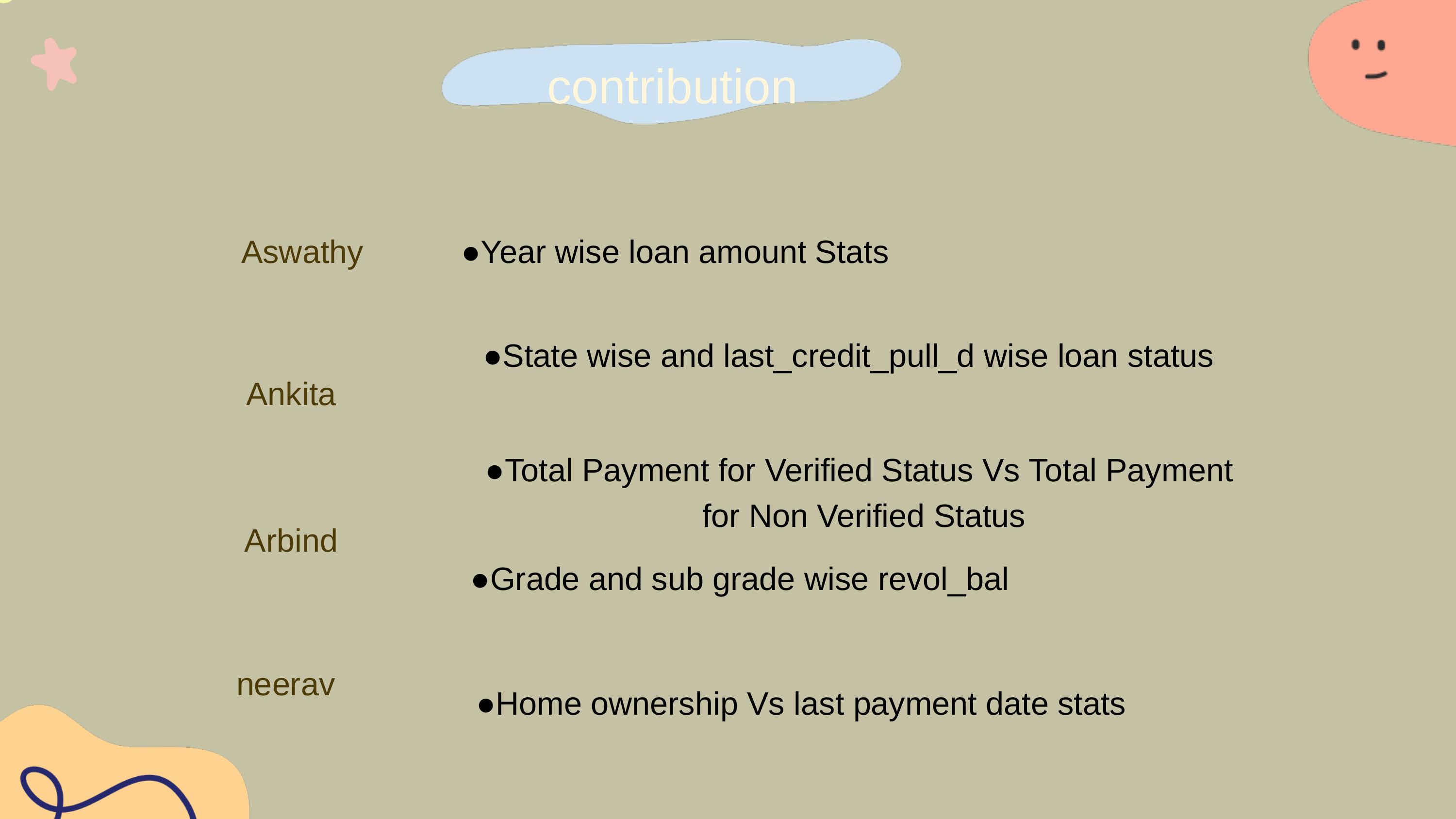

contribution
Aswathy
●Year wise loan amount Stats
●State wise and last_credit_pull_d wise loan status
Ankita
●Total Payment for Verified Status Vs Total Payment
for Non Verified Status
Arbind
●Grade and sub grade wise revol_bal
neerav
●Home ownership Vs last payment date stats